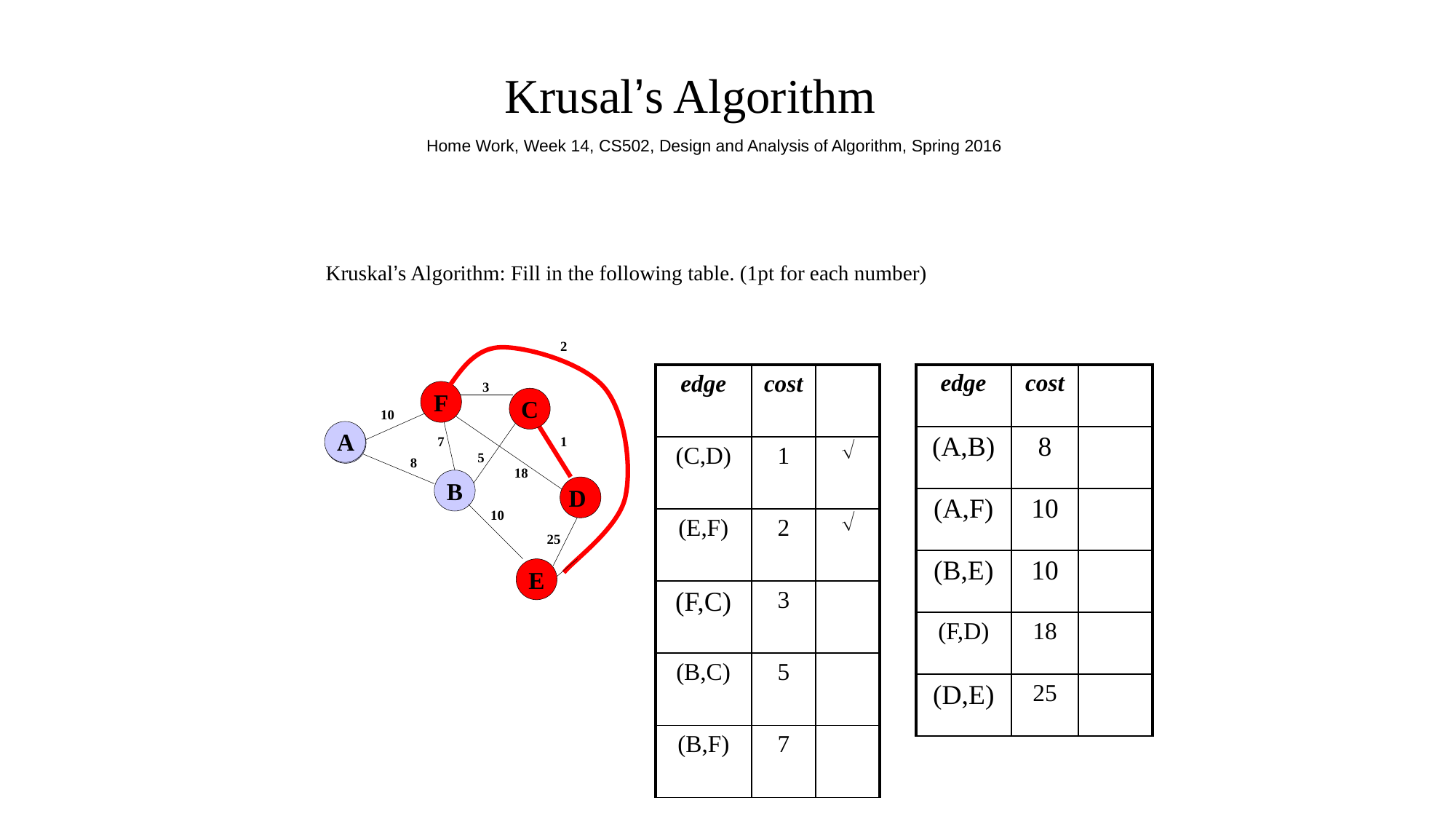

Krusal’s Algorithm
Home Work, Week 14, CS502, Design and Analysis of Algorithm, Spring 2016
Kruskal’s Algorithm: Fill in the following table. (1pt for each number)
2

| edge | cost |  |
| --- | --- | --- |
| (A,B) | 8 |  |
| (A,F) | 10 |  |
| (B,E) | 10 |  |
| (F,D) | 18 |  |
| (D,E) | 25 |  |
| edge | cost |  |
| --- | --- | --- |
| (C,D) | 1 | √ |
| (E,F) | 2 | √ |
| (F,C) | 3 |  |
| (B,C) | 5 |  |
| (B,F) | 7 |  |
3

F

C

10

A
A
7
1
5

8
18

B

D

10

25

E